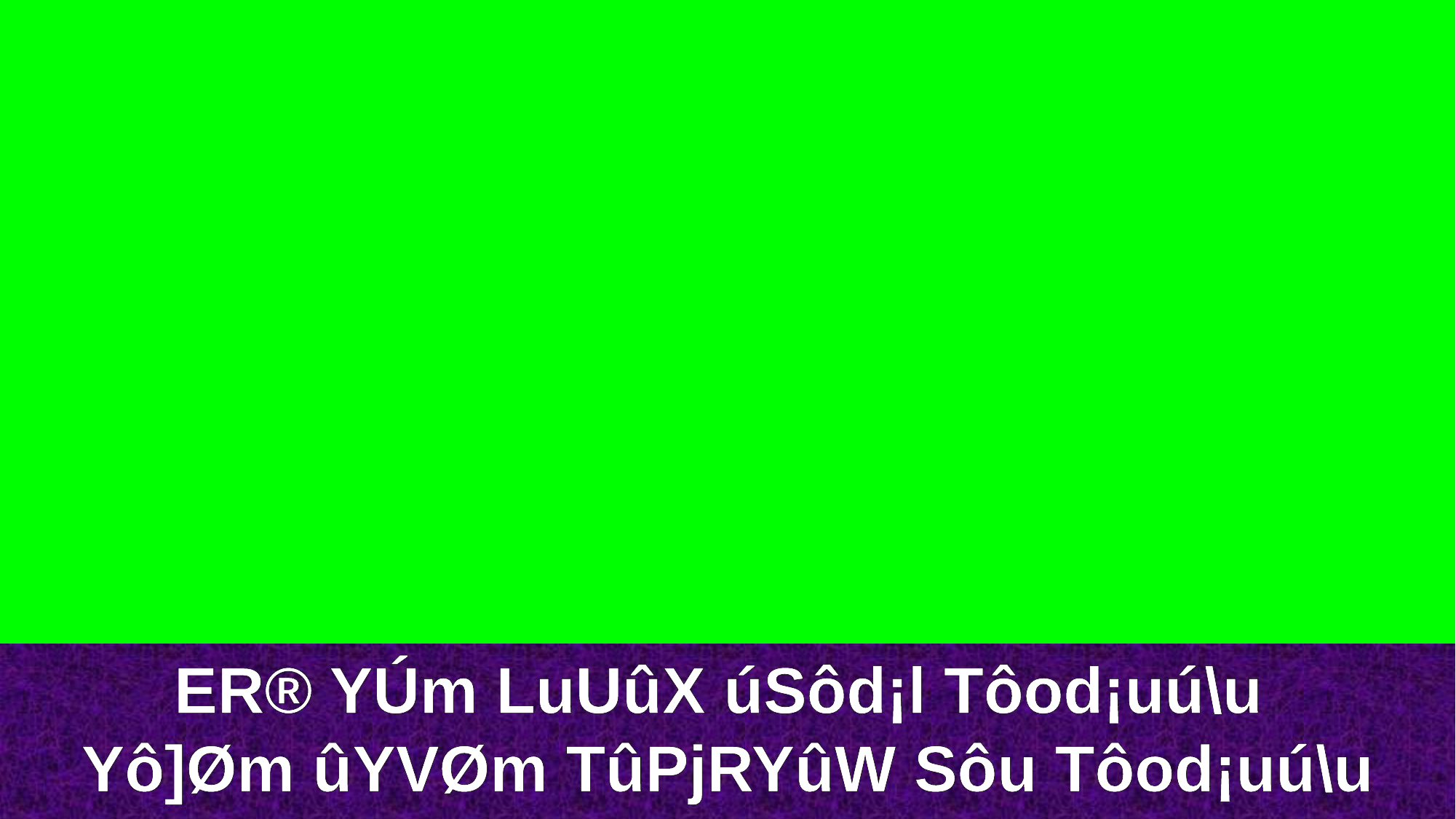

ER® YÚm LuUûX úSôd¡l Tôod¡uú\u
Yô]Øm ûYVØm TûPjRYûW Sôu Tôod¡uú\u